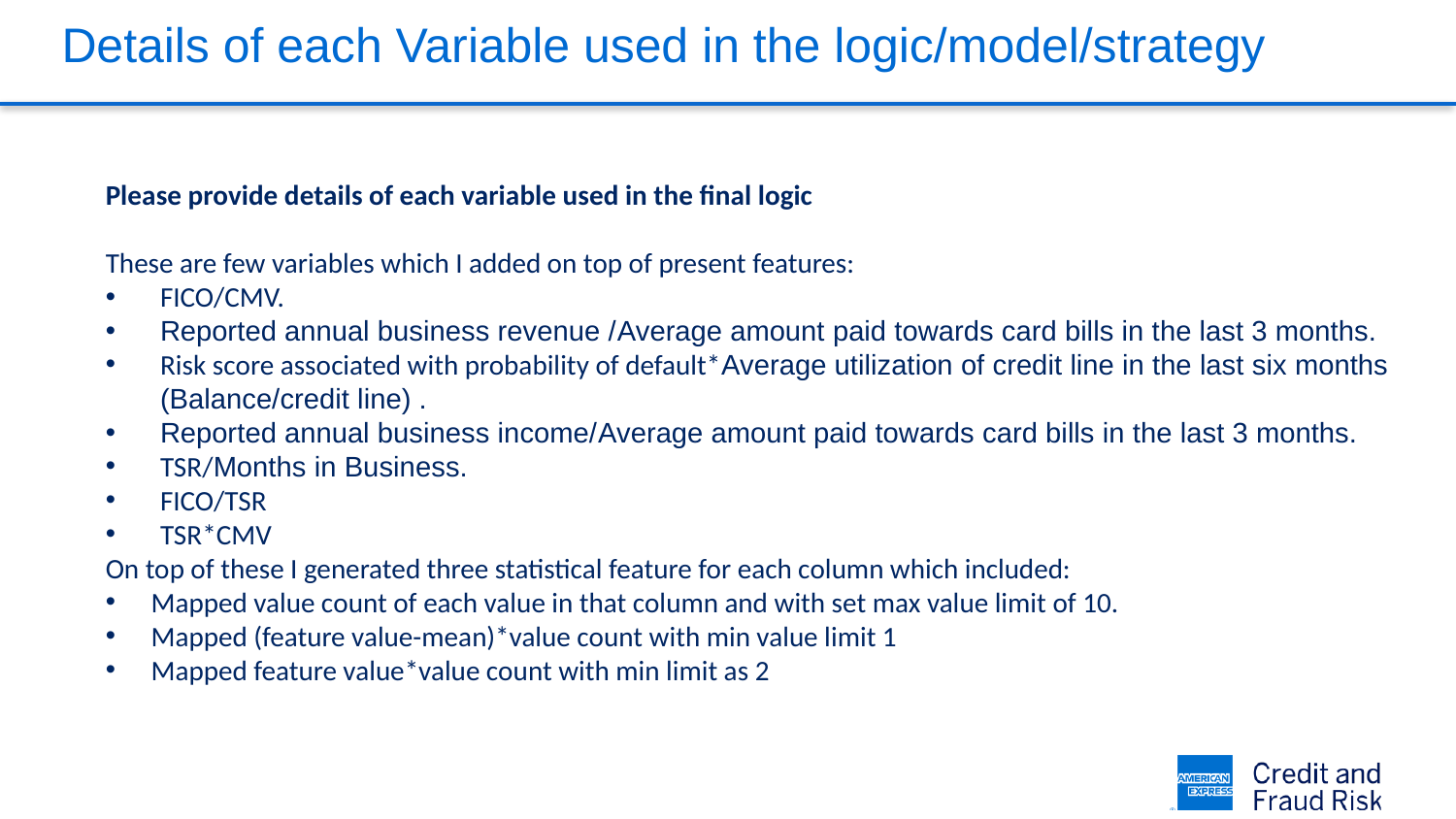

# Details of each Variable used in the logic/model/strategy
Please provide details of each variable used in the final logic

These are few variables which I added on top of present features:
FICO/CMV.
Reported annual business revenue /Average amount paid towards card bills in the last 3 months.
Risk score associated with probability of default*Average utilization of credit line in the last six months (Balance/credit line) .
Reported annual business income/Average amount paid towards card bills in the last 3 months.
TSR/Months in Business.
FICO/TSR
TSR*CMV
On top of these I generated three statistical feature for each column which included:
Mapped value count of each value in that column and with set max value limit of 10.
Mapped (feature value-mean)*value count with min value limit 1
Mapped feature value*value count with min limit as 2